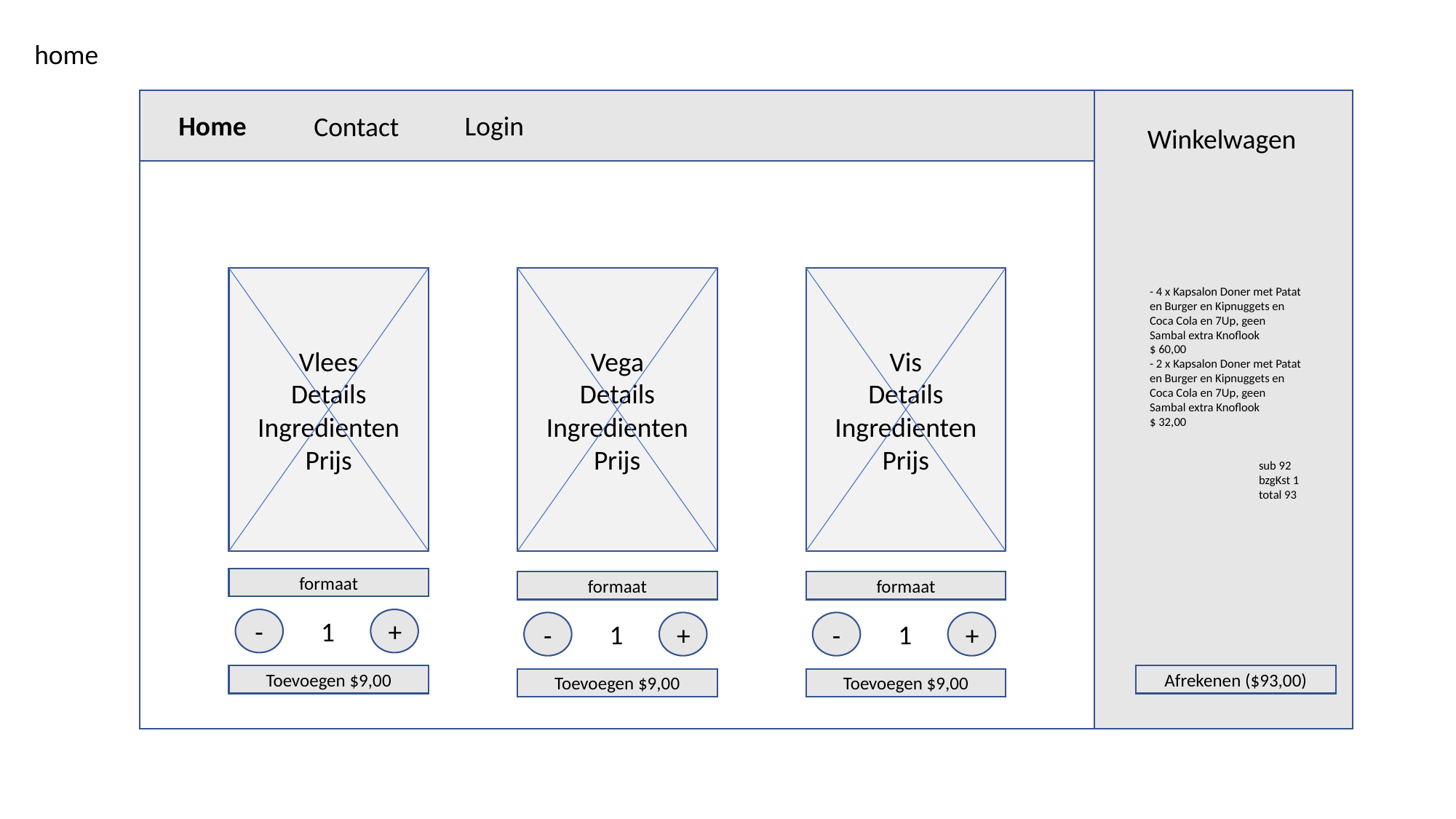

home

Home
Login
Contact
Winkelwagen
Vlees
Details
Ingredienten
Prijs
Vega
Details
Ingredienten
Prijs
Vis
Details
Ingredienten
Prijs
- 4 x Kapsalon Doner met Patat en Burger en Kipnuggets en Coca Cola en 7Up, geen Sambal extra Knoflook
$ 60,00
- 2 x Kapsalon Doner met Patat en Burger en Kipnuggets en Coca Cola en 7Up, geen Sambal extra Knoflook
$ 32,00

	sub 92
	bzgKst 1	total 93

formaat
formaat
formaat
1
+
-
1
1
+
+
-
-
Afrekenen ($93,00)
Toevoegen $9,00
Toevoegen $9,00
Toevoegen $9,00